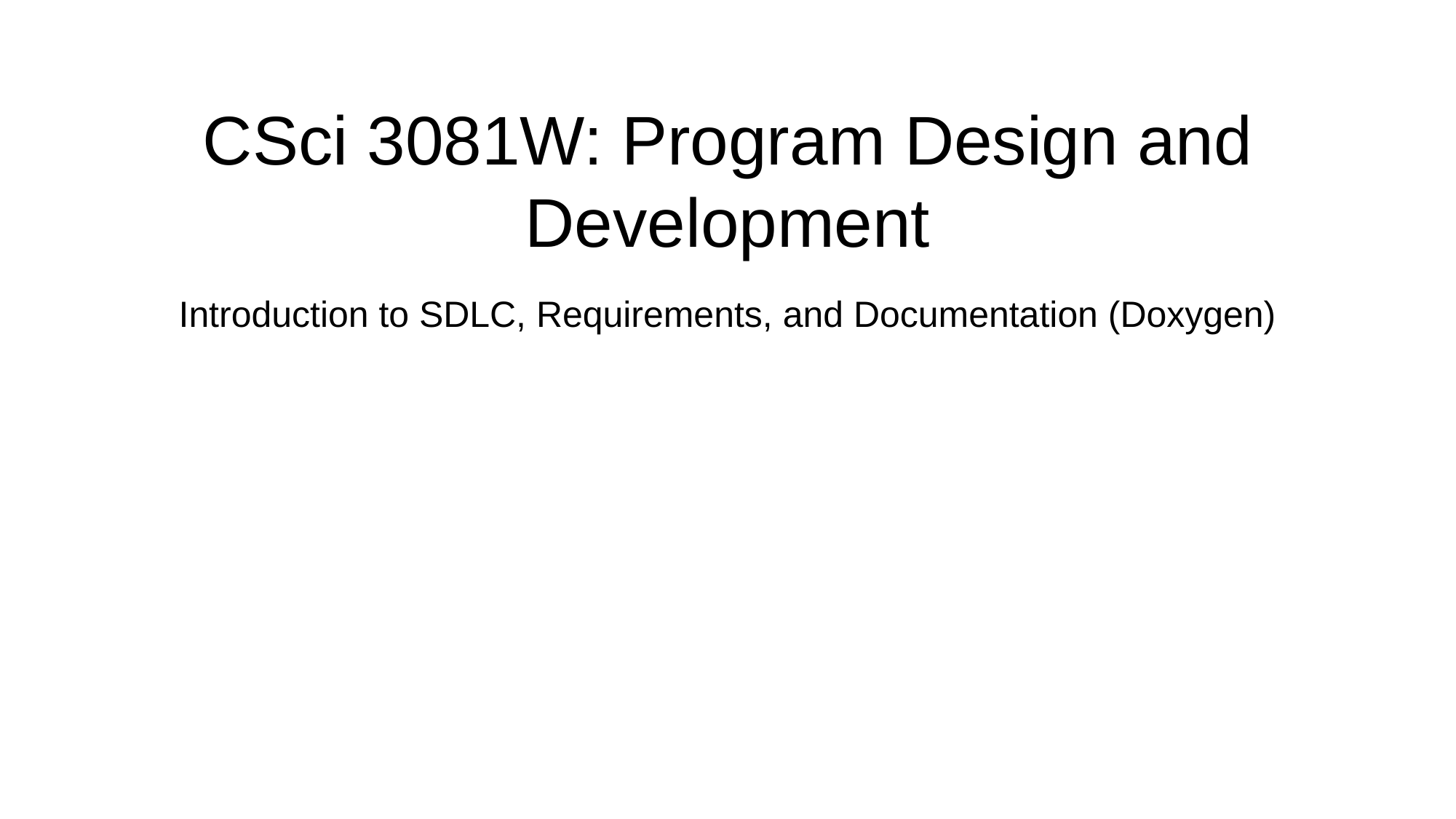

# CSci 3081W: Program Design and Development
Introduction to SDLC, Requirements, and Documentation (Doxygen)